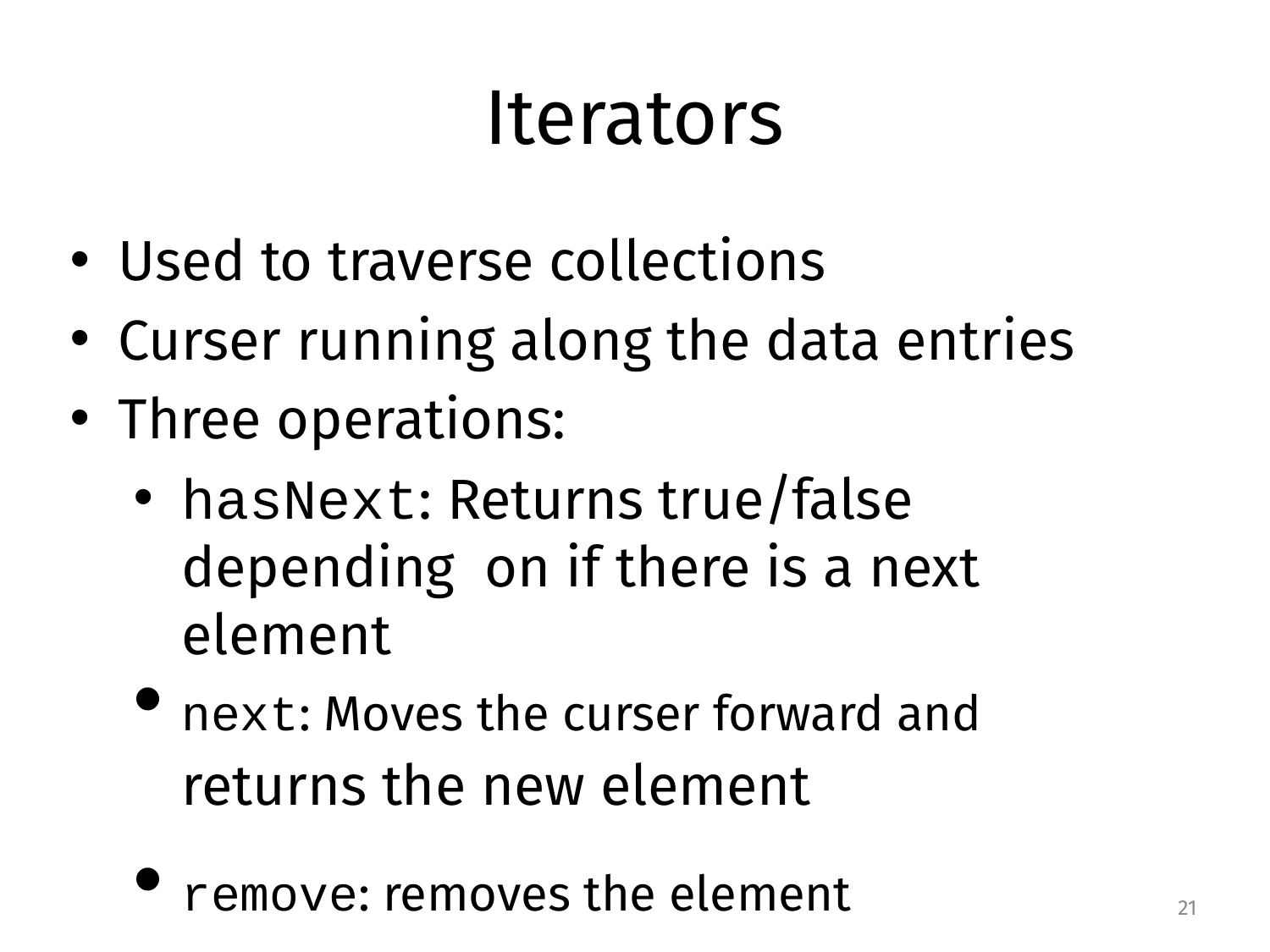

# Iterators
Used to traverse collections
Curser running along the data entries
Three operations:
hasNext: Returns true/false depending  on if there is a next element
next: Moves the curser forward and  returns the new element
remove: removes the element
21